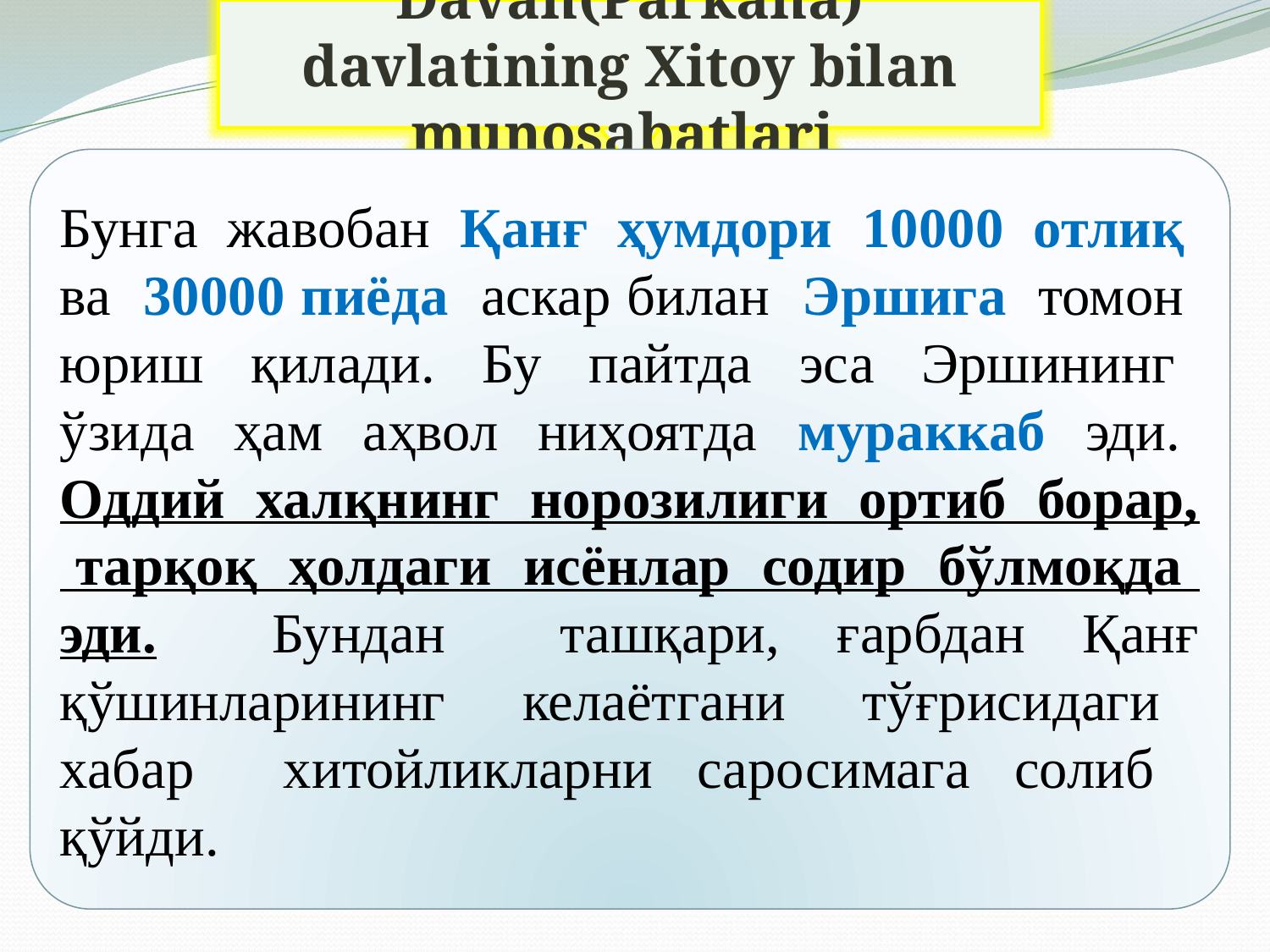

Davan(Parkana) davlatining Xitoy bilan munosabatlari
Бунга  жавобан  Қанғ  ҳумдори  10000  отлиқ  ва  30000 пиёда  аскар билан  Эршига  томон  юриш  қилади.  Бу  пайтда  эса  Эршининг  ўзида  ҳам  аҳвол  ниҳоятда  мураккаб  эди.  Оддий  халқнинг  норозилиги  ортиб  борар,  тарқоқ  ҳолдаги  исёнлар  содир  бўлмоқда  эди.  Бундан  ташқари, ғарбдан Қанғ қўшинларининг  келаётгани  тўғрисидаги  хабар  хитойликларни саросимага солиб  қўйди.